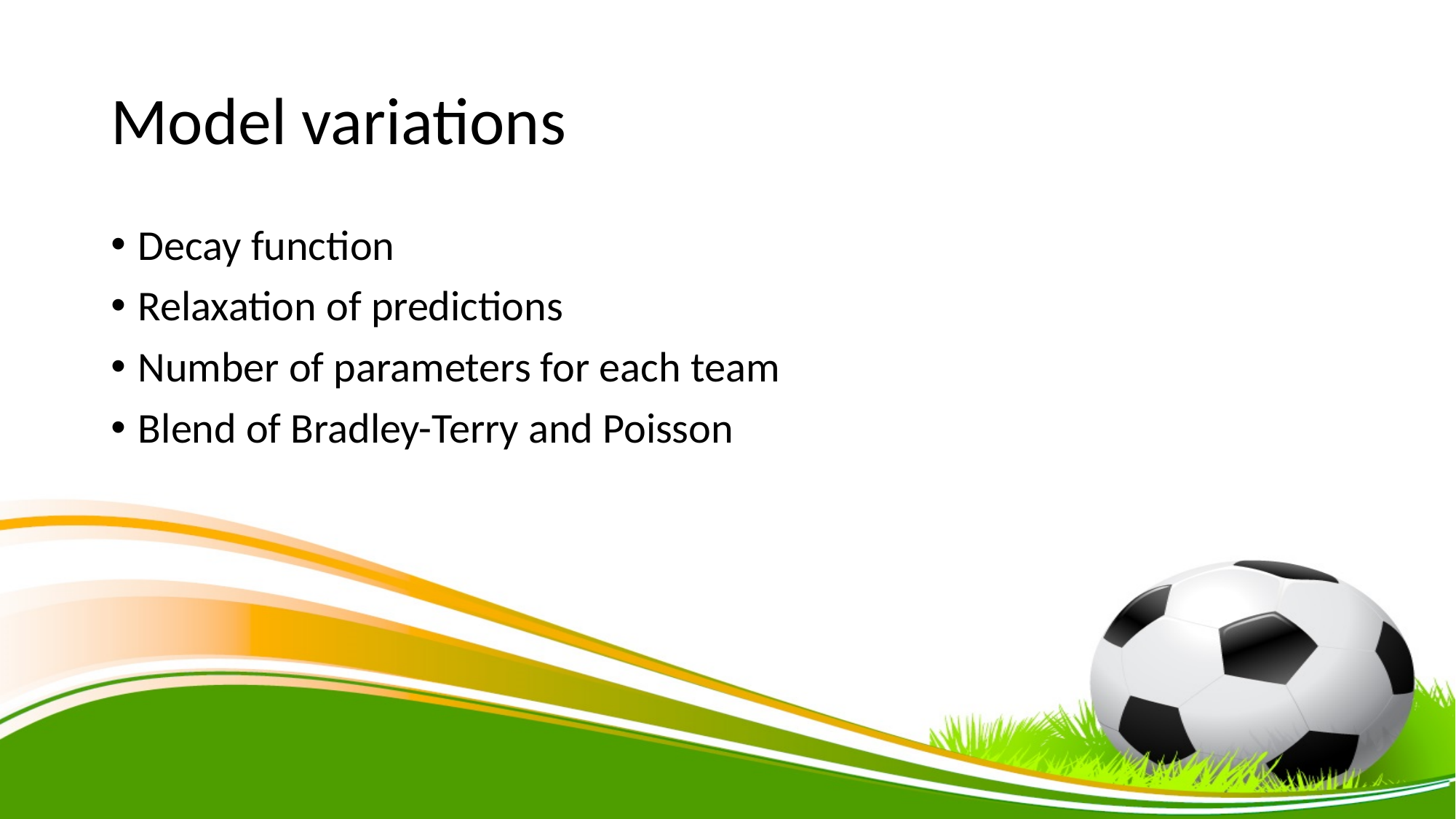

# Model variations
Decay function
Relaxation of predictions
Number of parameters for each team
Blend of Bradley-Terry and Poisson